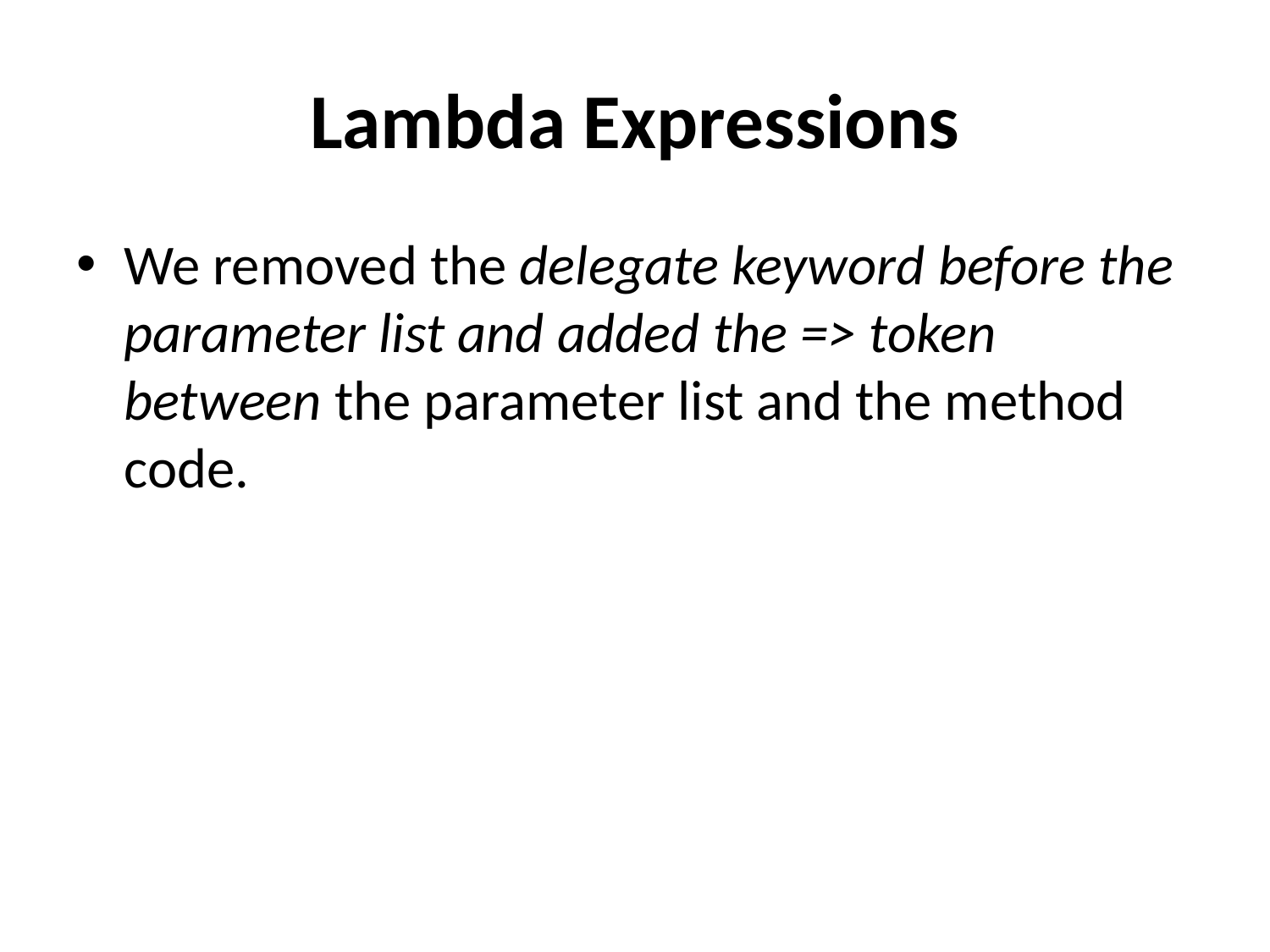

# Lambda Expressions
We removed the delegate keyword before the parameter list and added the => token between the parameter list and the method code.